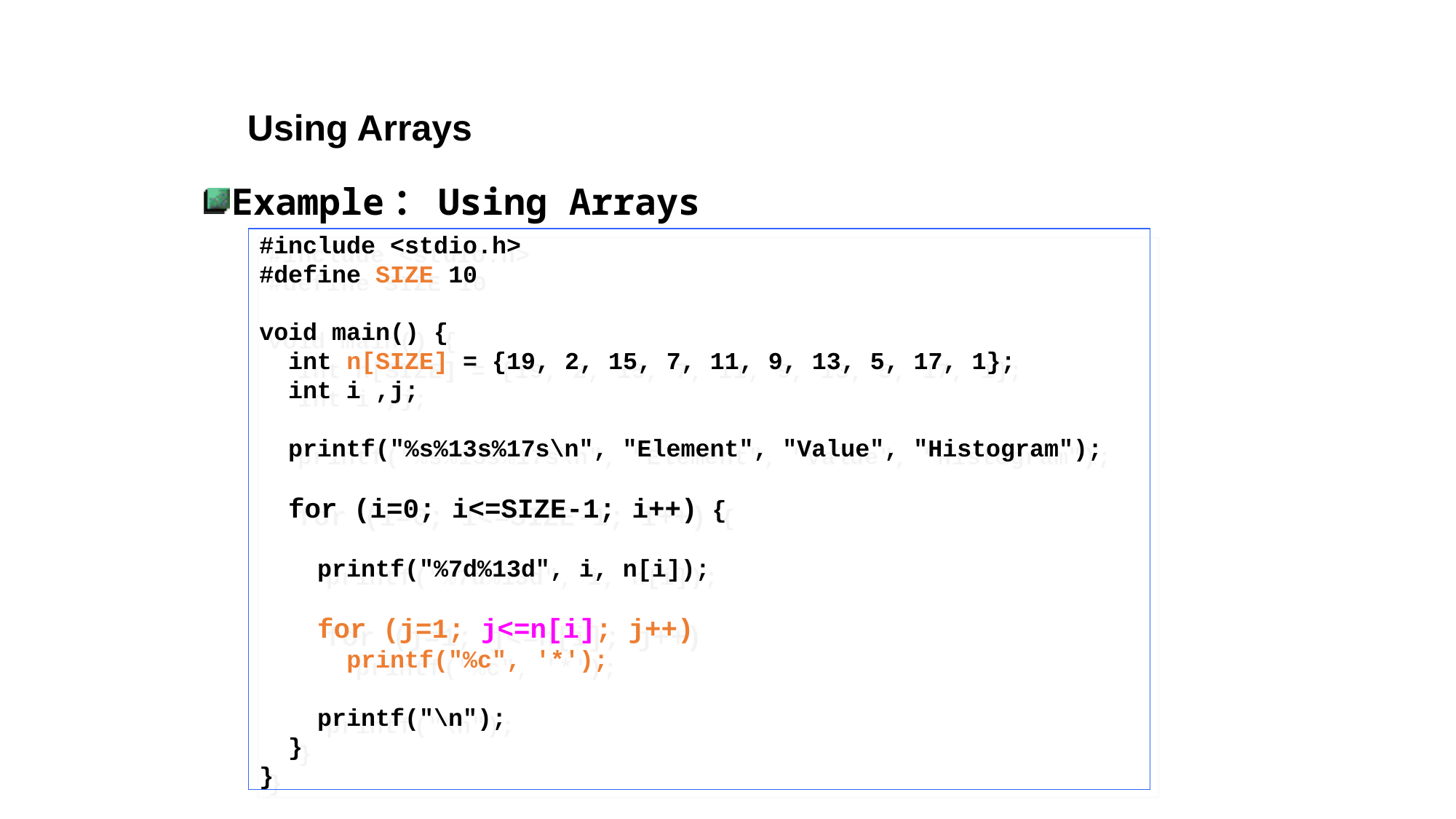

# Using Arrays
Example：Using Arrays

#include <stdio.h>
#define SIZE 10

void main() {
  int n[SIZE] = {19, 2, 15, 7, 11, 9, 13, 5, 17, 1};
  int i ,j;

  printf("%s%13s%17s\n", "Element", "Value", "Histogram");

  for (i=0; i<=SIZE-1; i++) {

    printf("%7d%13d", i, n[i]);

    for (j=1; j<=n[i]; j++)
      printf("%c", '*');

    printf("\n");
  }
}